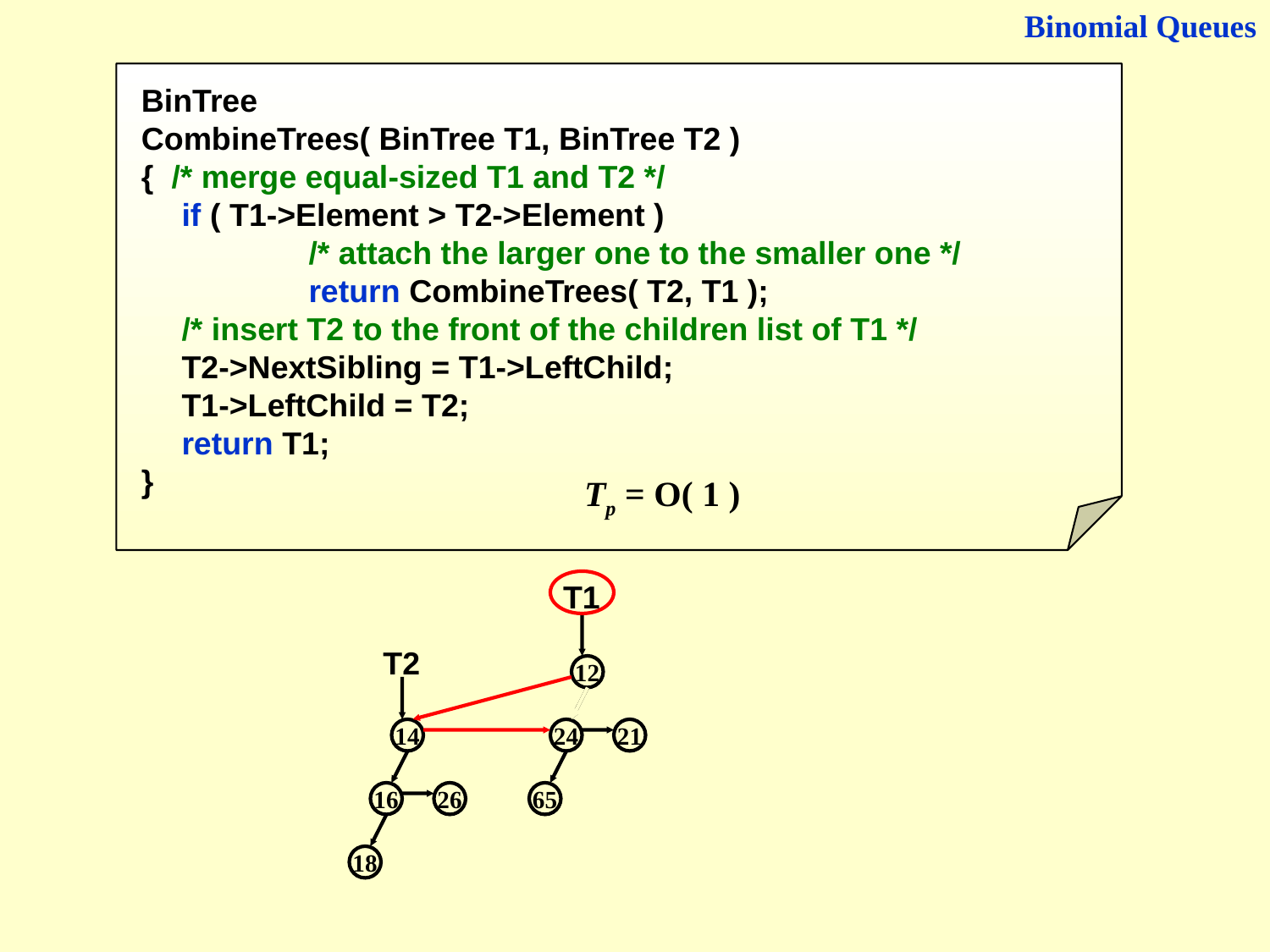

Binomial Queues
BinTree
CombineTrees( BinTree T1, BinTree T2 )
{  /* merge equal-sized T1 and T2 */
	if ( T1->Element > T2->Element )
		/* attach the larger one to the smaller one */
		return CombineTrees( T2, T1 );
	/* insert T2 to the front of the children list of T1 */
	T2->NextSibling = T1->LeftChild;
	T1->LeftChild = T2;
	return T1;
}
Tp = O( 1 )
T1

12

24

21

65
T2

14

16

26

18

9